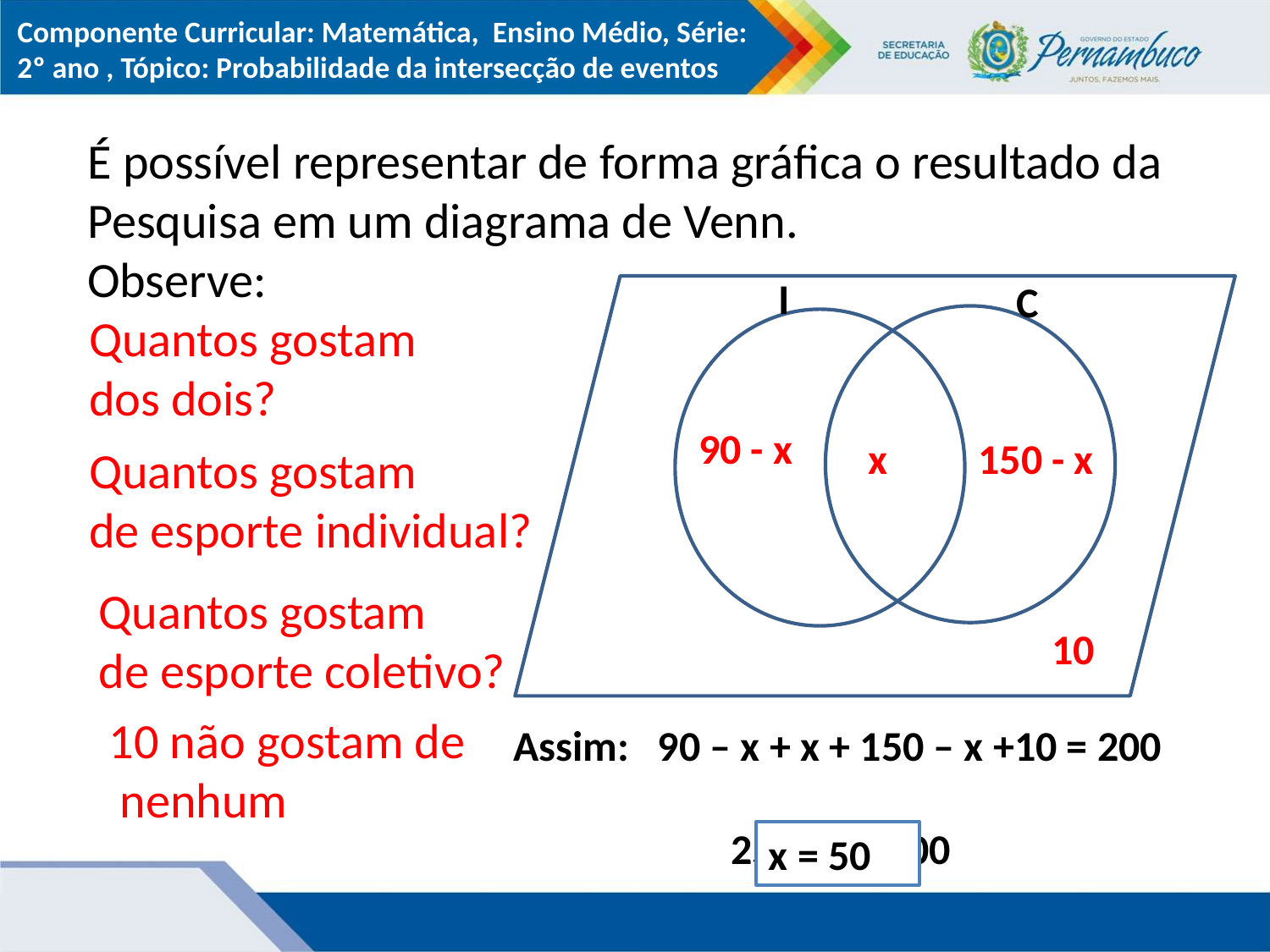

Componente Curricular: Matemática,  Ensino Médio, Série:
2º ano , Tópico: Probabilidade da intersecção de eventos
É possível representar de forma gráfica o resultado da
Pesquisa em um diagrama de Venn.
Observe:
I
C

   Quantos gostam
   dos dois?
90 - x
x
150 - x
   Quantos gostam
   de esporte individual?
   Quantos gostam
   de esporte coletivo?

10
   10 não gostam de
    nenhum
 Assim:   90 – x + x + 150 – x +10 = 200
                        250 - x = 200
x = 50